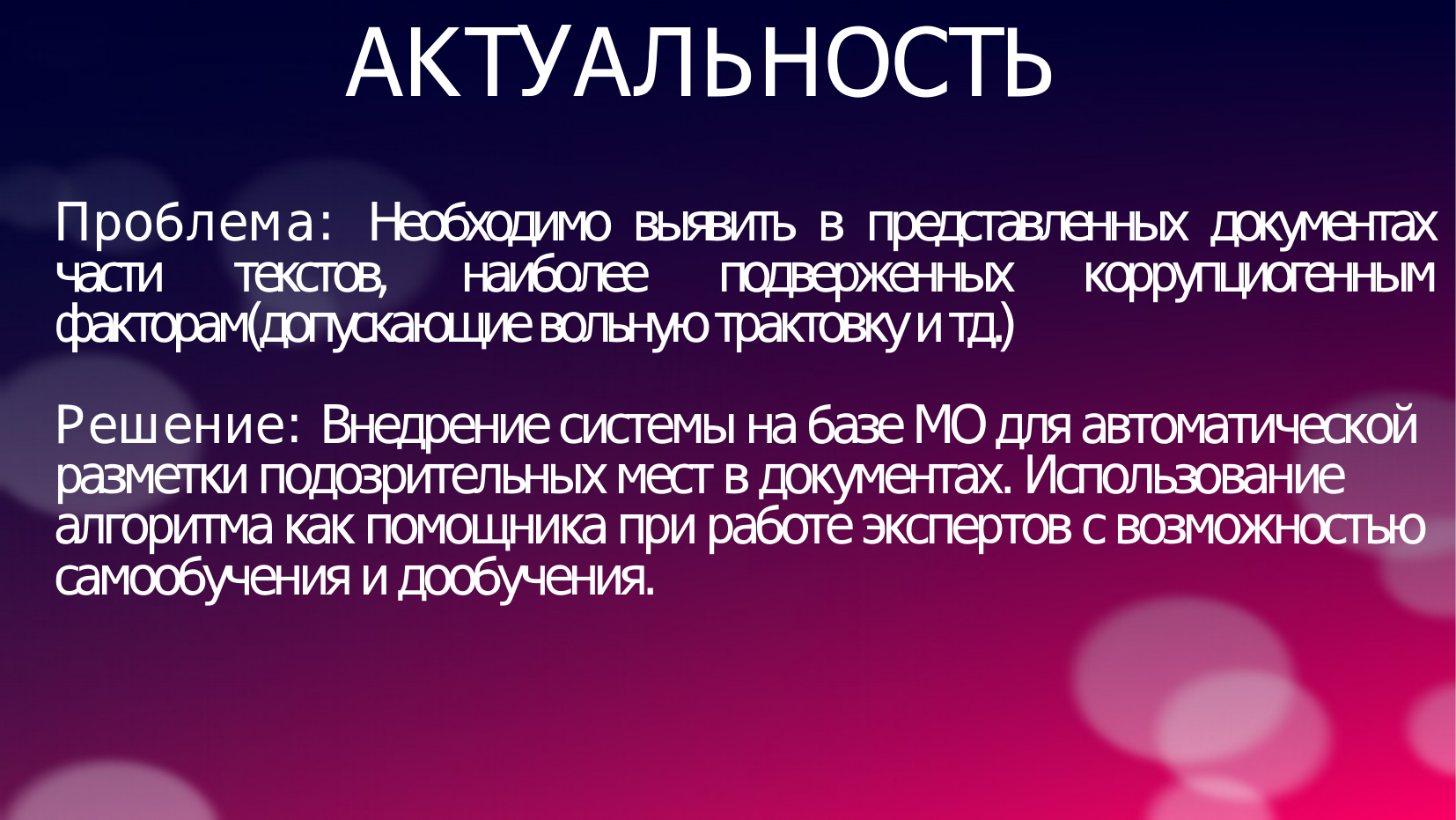

АКТУАЛЬНОСТЬ

Проблема: Необходимо выявить в представленных документах части текстов, наиболее подверженных коррупциогенным факторам(допускающие вольную трактовку и тд.)
Решение: Внедрение системы на базе МО для автоматической разметки подозрительных мест в документах. Использование алгоритма как помощника при работе экспертов с возможностью самообучения и дообучения.